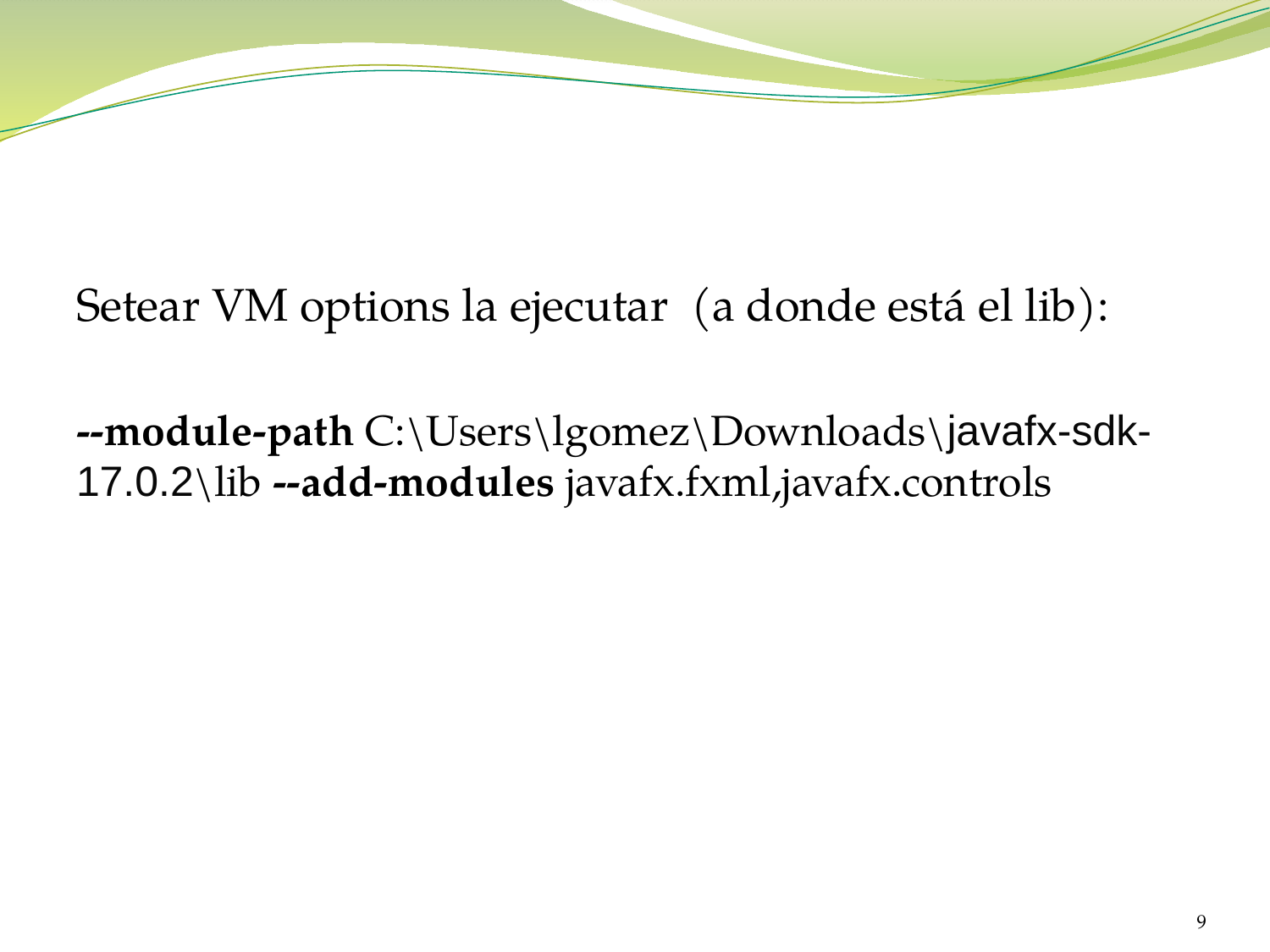

#
Setear VM options la ejecutar  (a donde está el lib):

--module-path C:\Users\lgomez\Downloads\javafx-sdk-17.0.2\lib --add-modules javafx.fxml,javafx.controls

9